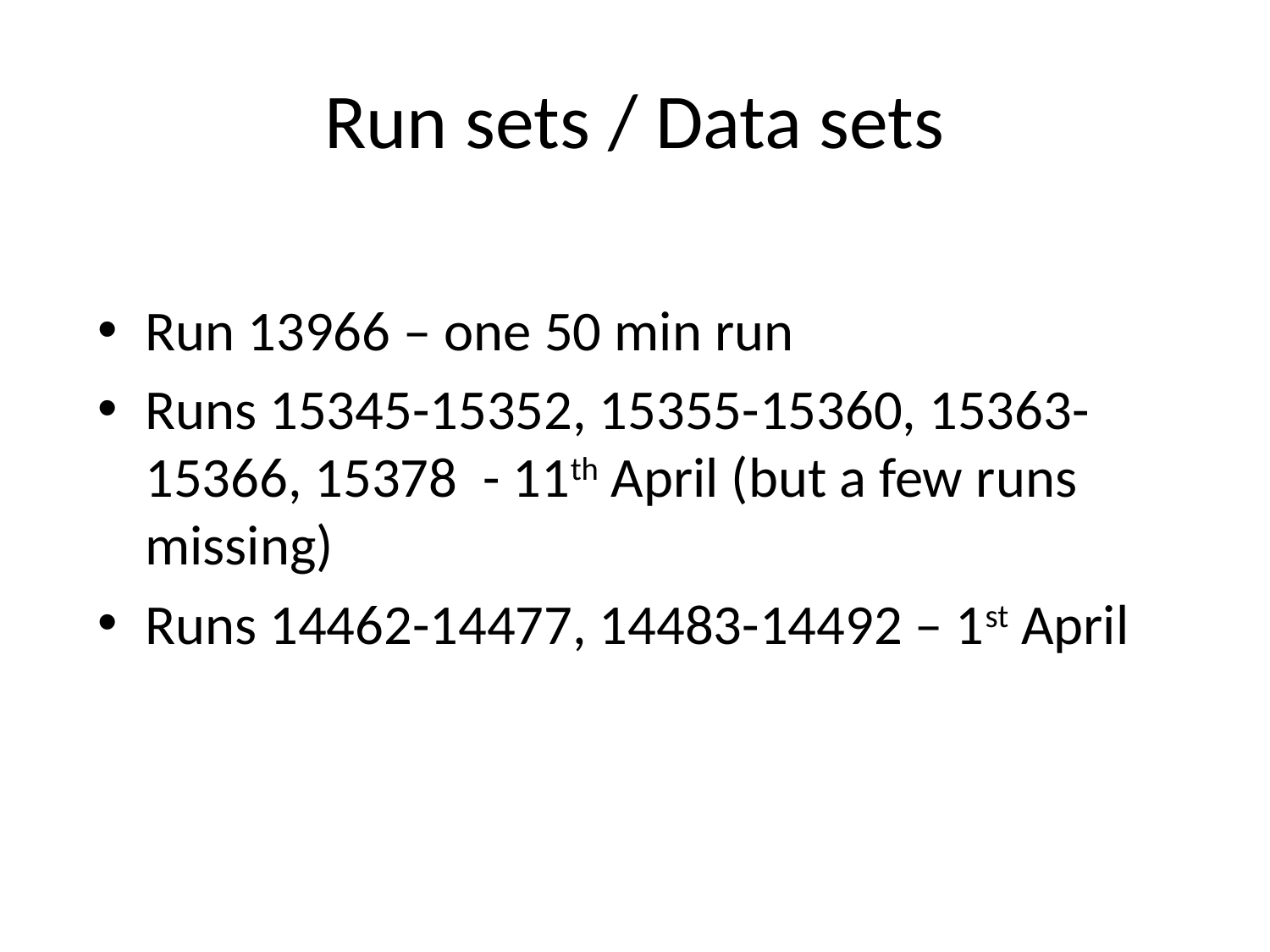

# Run sets / Data sets
Run 13966 – one 50 min run
Runs 15345-15352, 15355-15360, 15363-15366, 15378  - 11th April (but a few runs missing)
Runs 14462-14477, 14483-14492 – 1st April